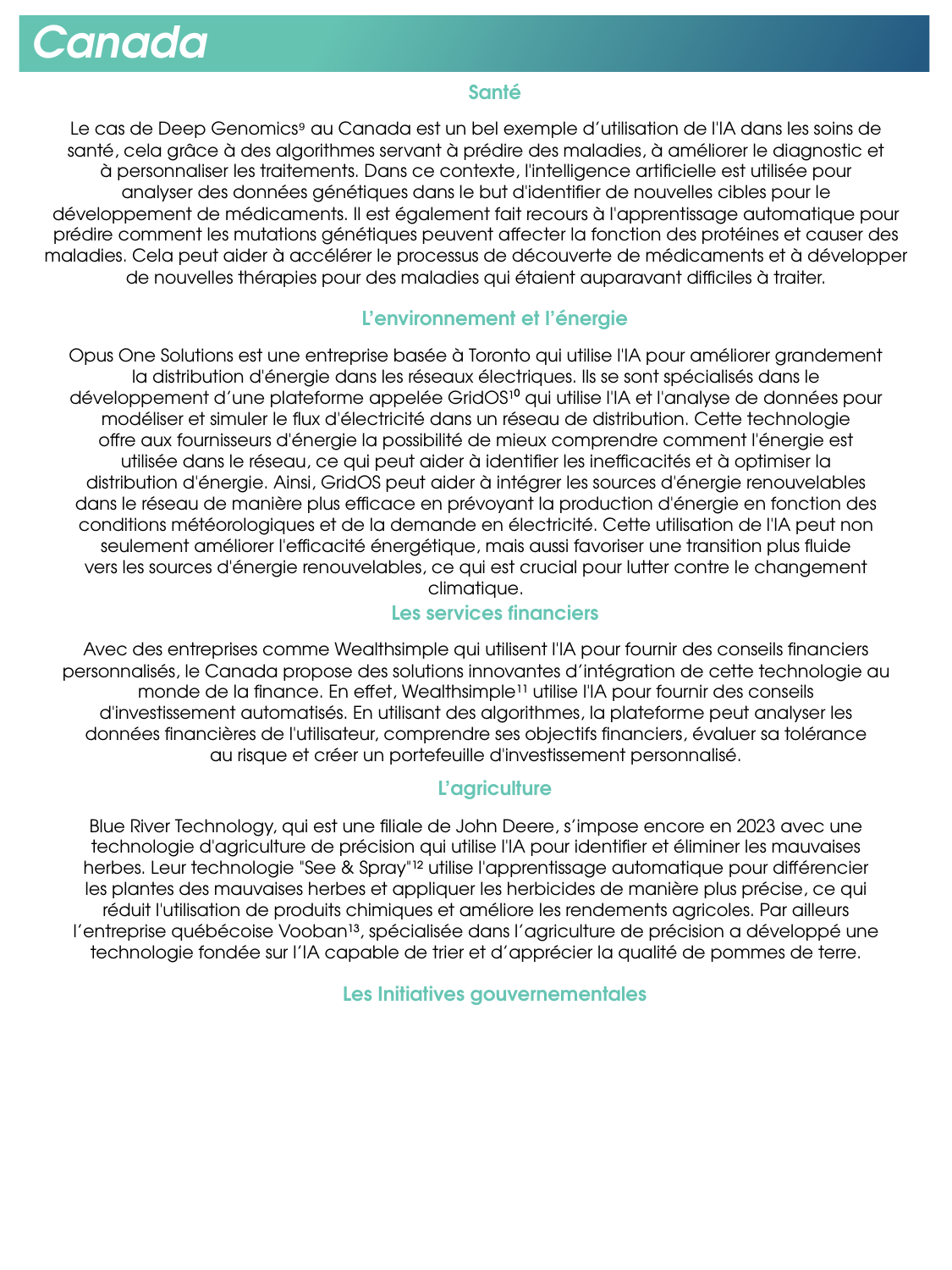

# Canada
Santé
Le cas de Deep Genomics⁹ au Canada est un bel exemple d’utilisation de l'IA dans les soins de
santé, cela grâce à des algorithmes servant à prédire des maladies, à améliorer le diagnostic et
à personnaliser les traitements. Dans ce contexte, l'intelligence artificielle est utilisée pour
analyser des données génétiques dans le but d'identifier de nouvelles cibles pour le
développement de médicaments. Il est également fait recours à l'apprentissage automatique pour
prédire comment les mutations génétiques peuvent affecter la fonction des protéines et causer des
maladies. Cela peut aider à accélérer le processus de découverte de médicaments et à développer
de nouvelles thérapies pour des maladies qui étaient auparavant difficiles à traiter.
L’environnement et l’énergie
Opus One Solutions est une entreprise basée à Toronto qui utilise l'IA pour améliorer grandement
la distribution d'énergie dans les réseaux électriques. Ils se sont spécialisés dans le
développement d’une plateforme appelée GridOS¹⁰ qui utilise l'IA et l'analyse de données pour
modéliser et simuler le flux d'électricité dans un réseau de distribution. Cette technologie
offre aux fournisseurs d'énergie la possibilité de mieux comprendre comment l'énergie est
utilisée dans le réseau, ce qui peut aider à identifier les inefficacités et à optimiser la
distribution d'énergie. Ainsi, GridOS peut aider à intégrer les sources d'énergie renouvelables
dans le réseau de manière plus efficace en prévoyant la production d'énergie en fonction des
conditions météorologiques et de la demande en électricité. Cette utilisation de l'IA peut non
seulement améliorer l'efficacité énergétique, mais aussi favoriser une transition plus fluide
vers les sources d'énergie renouvelables, ce qui est crucial pour lutter contre le changement
climatique.
Les services financiers
Avec des entreprises comme Wealthsimple qui utilisent l'IA pour fournir des conseils financiers
personnalisés, le Canada propose des solutions innovantes d’intégration de cette technologie au
monde de la finance. En effet, Wealthsimple¹¹ utilise l'IA pour fournir des conseils
d'investissement automatisés. En utilisant des algorithmes, la plateforme peut analyser les
données financières de l'utilisateur, comprendre ses objectifs financiers, évaluer sa tolérance
au risque et créer un portefeuille d'investissement personnalisé.
L’agriculture
Blue River Technology, qui est une filiale de John Deere, s’impose encore en 2023 avec une
technologie d'agriculture de précision qui utilise l'IA pour identifier et éliminer les mauvaises
herbes. Leur technologie "See & Spray"¹² utilise l'apprentissage automatique pour différencier
les plantes des mauvaises herbes et appliquer les herbicides de manière plus précise, ce qui
réduit l'utilisation de produits chimiques et améliore les rendements agricoles. Par ailleurs
l’entreprise québécoise Vooban¹³, spécialisée dans l’agriculture de précision a développé une
technologie fondée sur l’IA capable de trier et d’apprécier la qualité de pommes de terre.
Les Initiatives gouvernementales